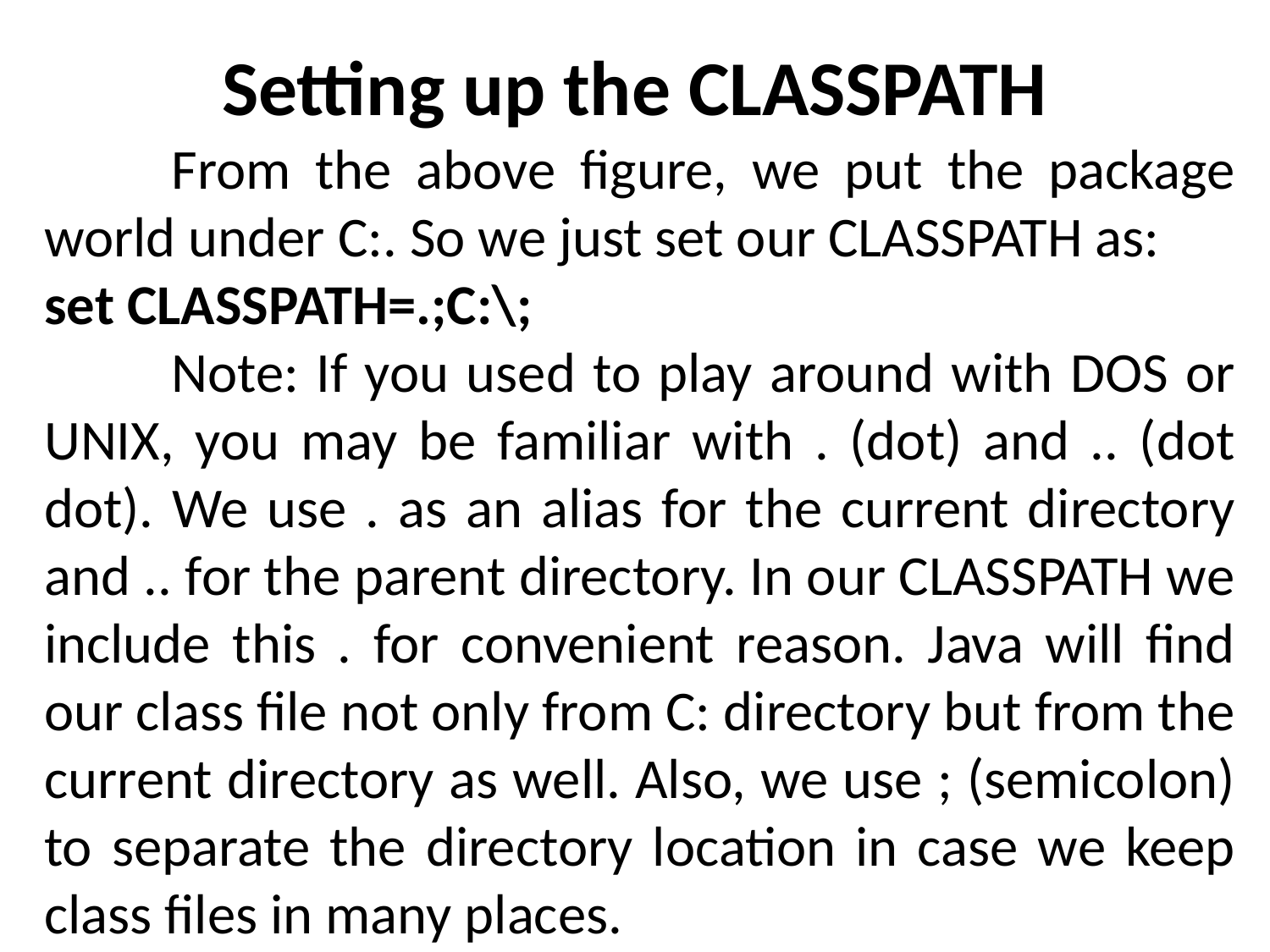

# Setting up the CLASSPATH
	From the above figure, we put the package world under C:. So we just set our CLASSPATH as:
set CLASSPATH=.;C:\;
	Note: If you used to play around with DOS or UNIX, you may be familiar with . (dot) and .. (dot dot). We use . as an alias for the current directory and .. for the parent directory. In our CLASSPATH we include this . for convenient reason. Java will find our class file not only from C: directory but from the current directory as well. Also, we use ; (semicolon) to separate the directory location in case we keep class files in many places.